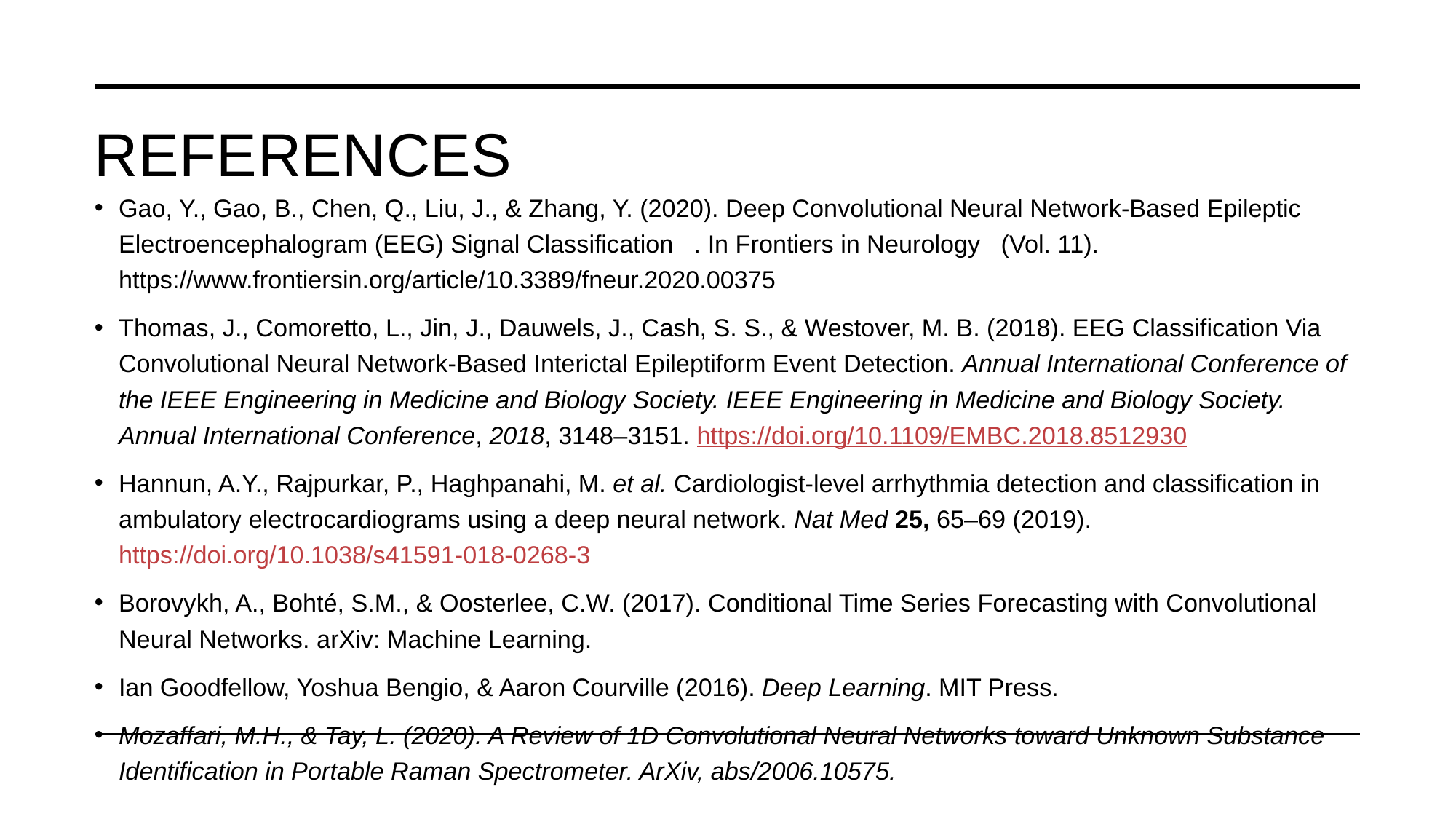

# references

Gao, Y., Gao, B., Chen, Q., Liu, J., & Zhang, Y. (2020). Deep Convolutional Neural Network-Based Epileptic Electroencephalogram (EEG) Signal Classification   . In Frontiers in Neurology   (Vol. 11). https://www.frontiersin.org/article/10.3389/fneur.2020.00375
Thomas, J., Comoretto, L., Jin, J., Dauwels, J., Cash, S. S., & Westover, M. B. (2018). EEG Classification Via Convolutional Neural Network-Based Interictal Epileptiform Event Detection. Annual International Conference of the IEEE Engineering in Medicine and Biology Society. IEEE Engineering in Medicine and Biology Society. Annual International Conference, 2018, 3148–3151. https://doi.org/10.1109/EMBC.2018.8512930
Hannun, A.Y., Rajpurkar, P., Haghpanahi, M. et al. Cardiologist-level arrhythmia detection and classification in ambulatory electrocardiograms using a deep neural network. Nat Med 25, 65–69 (2019). https://doi.org/10.1038/s41591-018-0268-3
Borovykh, A., Bohté, S.M., & Oosterlee, C.W. (2017). Conditional Time Series Forecasting with Convolutional Neural Networks. arXiv: Machine Learning.
Ian Goodfellow, Yoshua Bengio, & Aaron Courville (2016). Deep Learning. MIT Press.
Mozaffari, M.H., & Tay, L. (2020). A Review of 1D Convolutional Neural Networks toward Unknown Substance Identification in Portable Raman Spectrometer. ArXiv, abs/2006.10575.